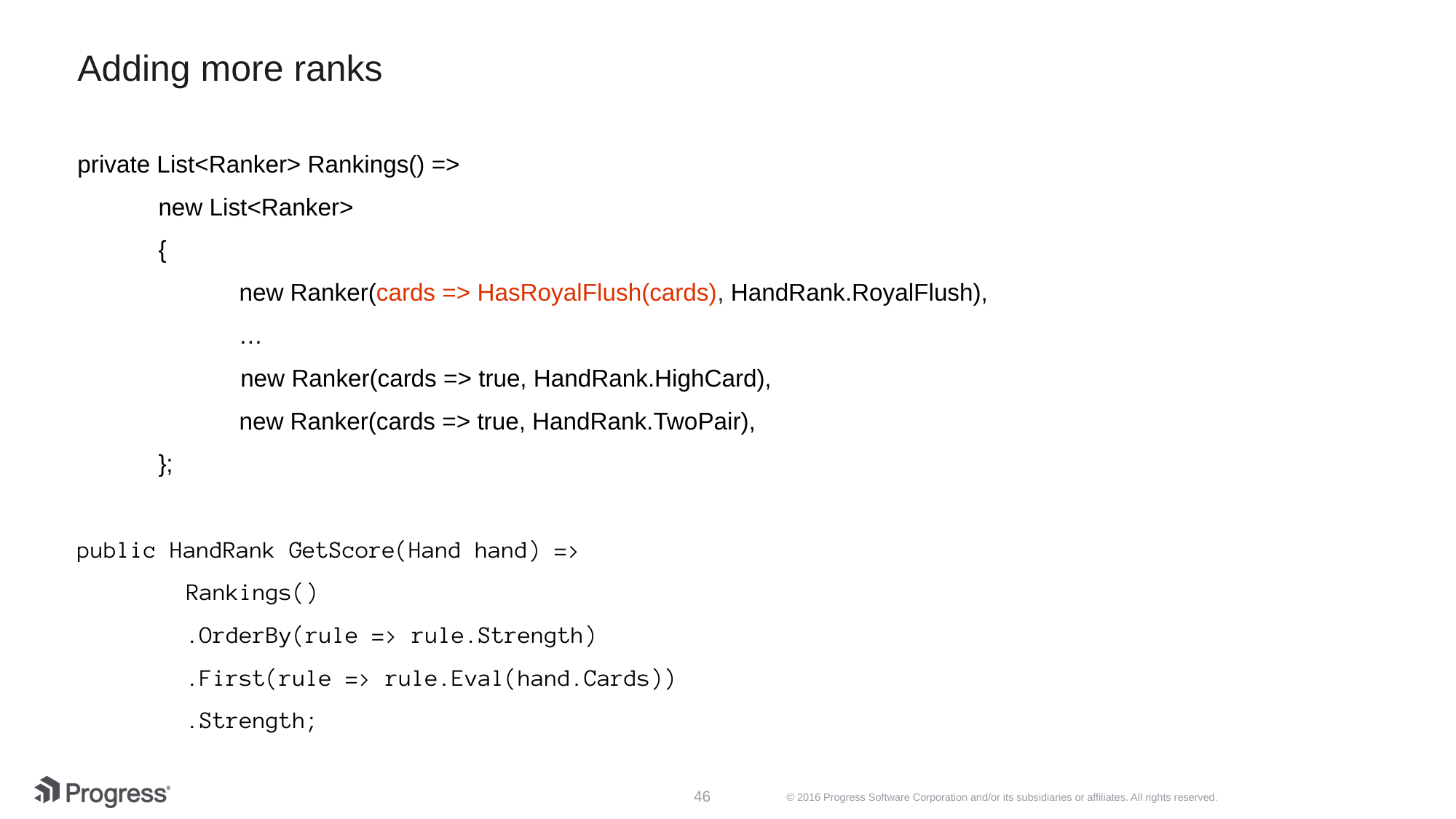

# Adding more ranks
private List<Ranker> Rankings() =>
            new List<Ranker>
            {
                        new Ranker(cards => HasRoyalFlush(cards), HandRank.RoyalFlush),
                        …
	        new Ranker(cards => true, HandRank.HighCard),
                        new Ranker(cards => true, HandRank.TwoPair),
            };

public HandRank GetScore(Hand hand) =>
	Rankings()
	.OrderBy(rule => rule.Strength)
	.First(rule => rule.Eval(hand.Cards))
	.Strength;